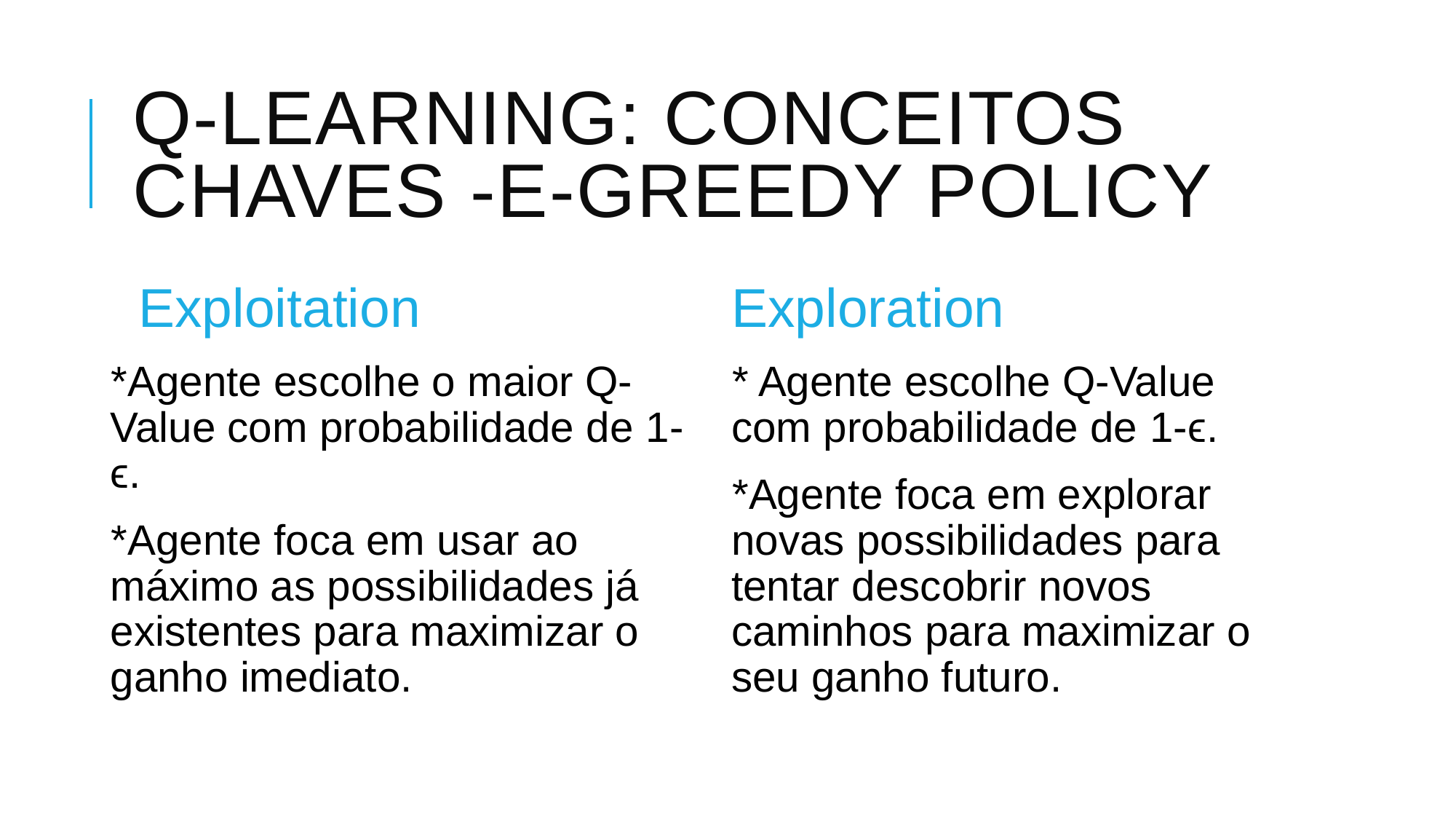

# Q-Learning: Conceitos chaves -ϵ-greedy Policy
Exploitation
Exploration
*Agente escolhe o maior Q-Value com probabilidade de 1-ϵ.
*Agente foca em usar ao máximo as possibilidades já existentes para maximizar o ganho imediato.

* Agente escolhe Q-Value com probabilidade de 1-ϵ.
*Agente foca em explorar novas possibilidades para tentar descobrir novos caminhos para maximizar o seu ganho futuro.